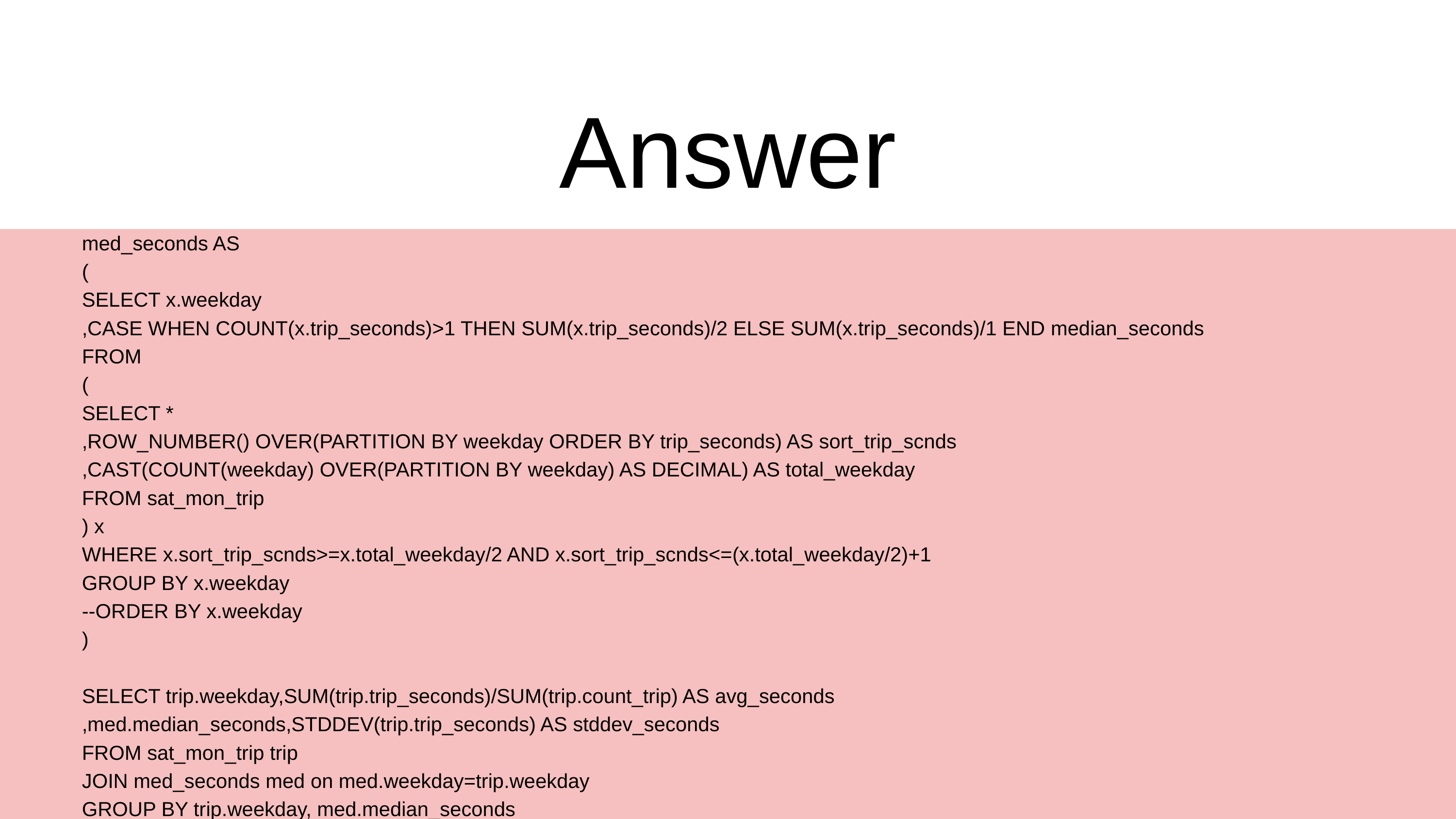

Answer
med_seconds AS
(
SELECT x.weekday
,CASE WHEN COUNT(x.trip_seconds)>1 THEN SUM(x.trip_seconds)/2 ELSE SUM(x.trip_seconds)/1 END median_seconds
FROM
(
SELECT *
,ROW_NUMBER() OVER(PARTITION BY weekday ORDER BY trip_seconds) AS sort_trip_scnds
,CAST(COUNT(weekday) OVER(PARTITION BY weekday) AS DECIMAL) AS total_weekday
FROM sat_mon_trip
) x
WHERE x.sort_trip_scnds>=x.total_weekday/2 AND x.sort_trip_scnds<=(x.total_weekday/2)+1
GROUP BY x.weekday
--ORDER BY x.weekday
)

SELECT trip.weekday,SUM(trip.trip_seconds)/SUM(trip.count_trip) AS avg_seconds
,med.median_seconds,STDDEV(trip.trip_seconds) AS stddev_seconds
FROM sat_mon_trip trip
JOIN med_seconds med on med.weekday=trip.weekday
GROUP BY trip.weekday, med.median_seconds